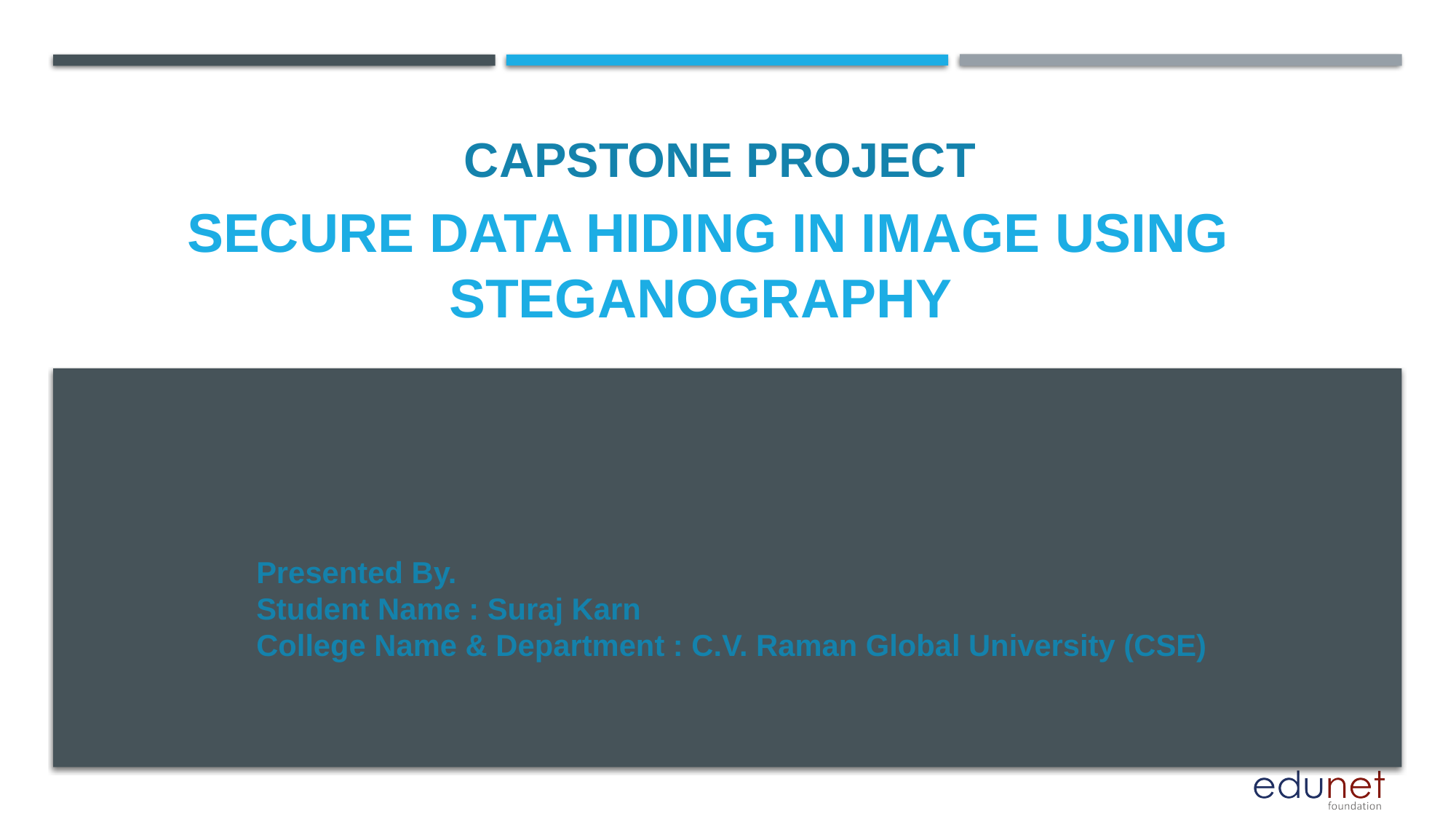

CAPSTONE PROJECT
# Secure Data Hiding in Image Using Steganography
Presented By.
Student Name : Suraj Karn
College Name & Department : C.V. Raman Global University (CSE)